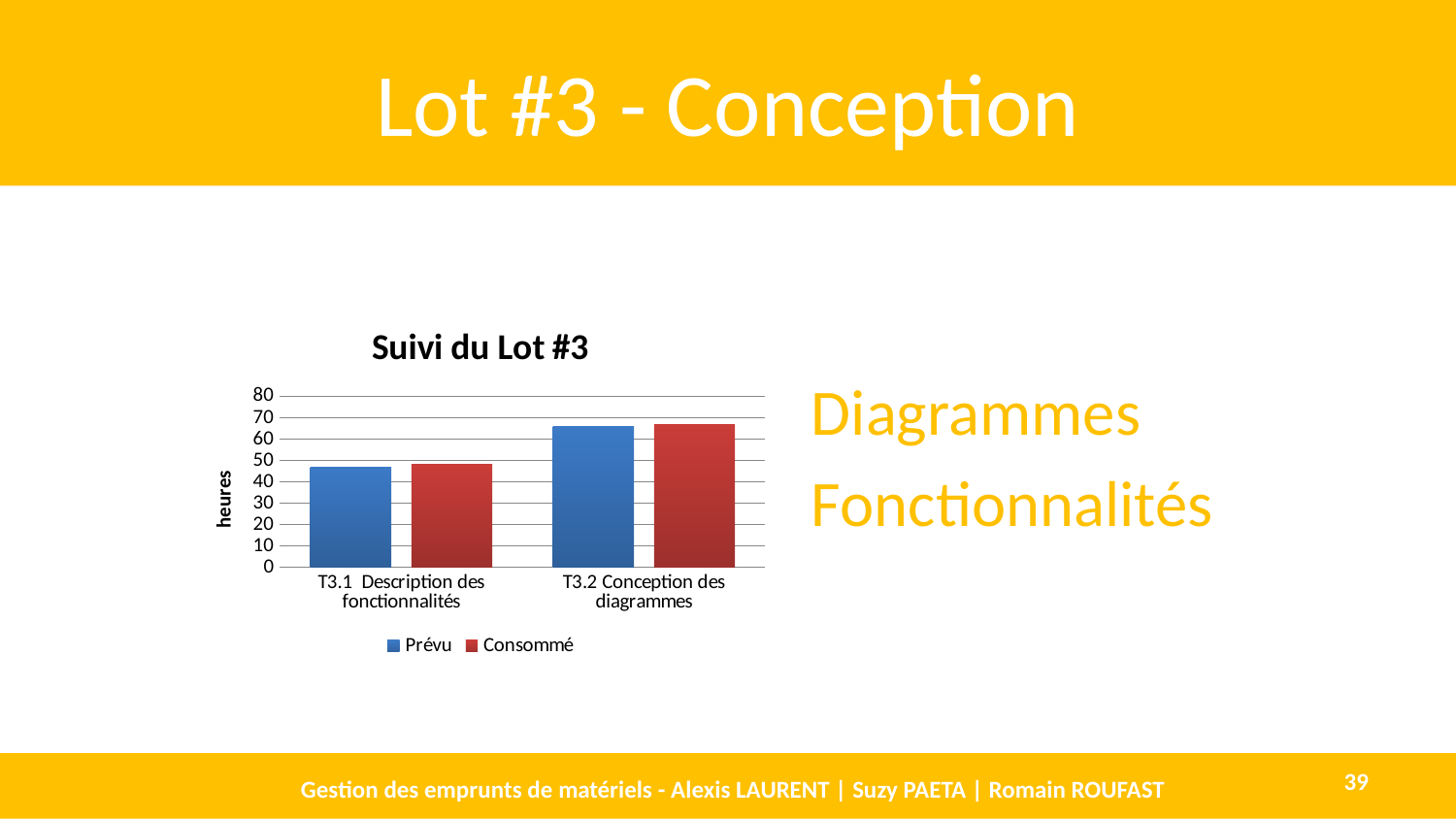

# Lot #3 - Conception

### Chart: Suivi du Lot #3

| Category | Prévu | Consommé |
|---|---|---|
| T3.1  Description des fonctionnalités | 47.0 | 48.0 |
| T3.2 Conception des diagrammes | 66.0 | 67.0 |
Diagrammes
Fonctionnalités

Gestion des emprunts de matériels - Alexis LAURENT | Suzy PAETA | Romain ROUFAST
39